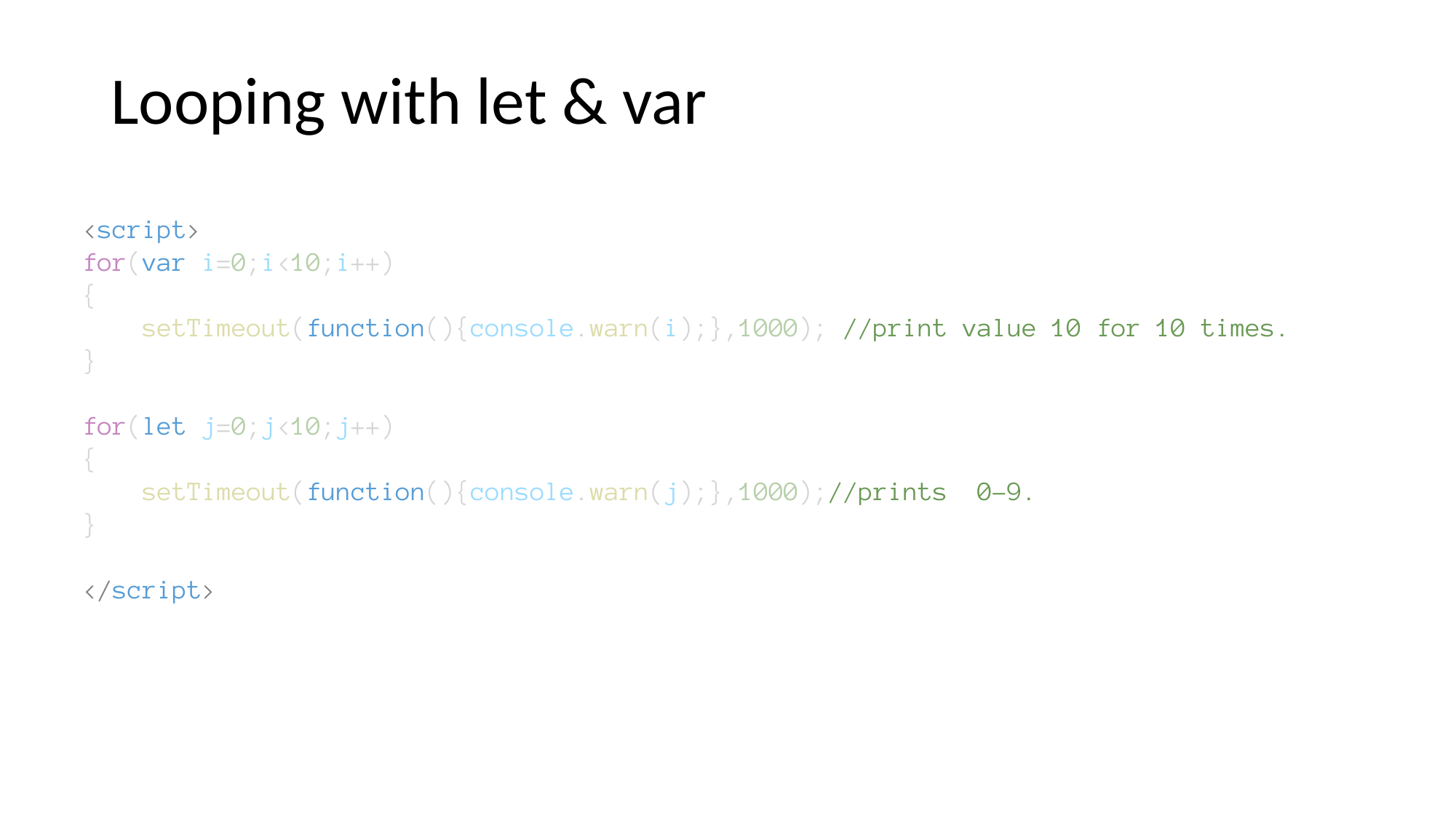

# Looping with let & var
<script>
for(var i=0;i<10;i++)
{
    setTimeout(function(){console.warn(i);},1000); //print value 10 for 10 times.
}
for(let j=0;j<10;j++)
{
    setTimeout(function(){console.warn(j);},1000);//prints  0-9.
}
</script>